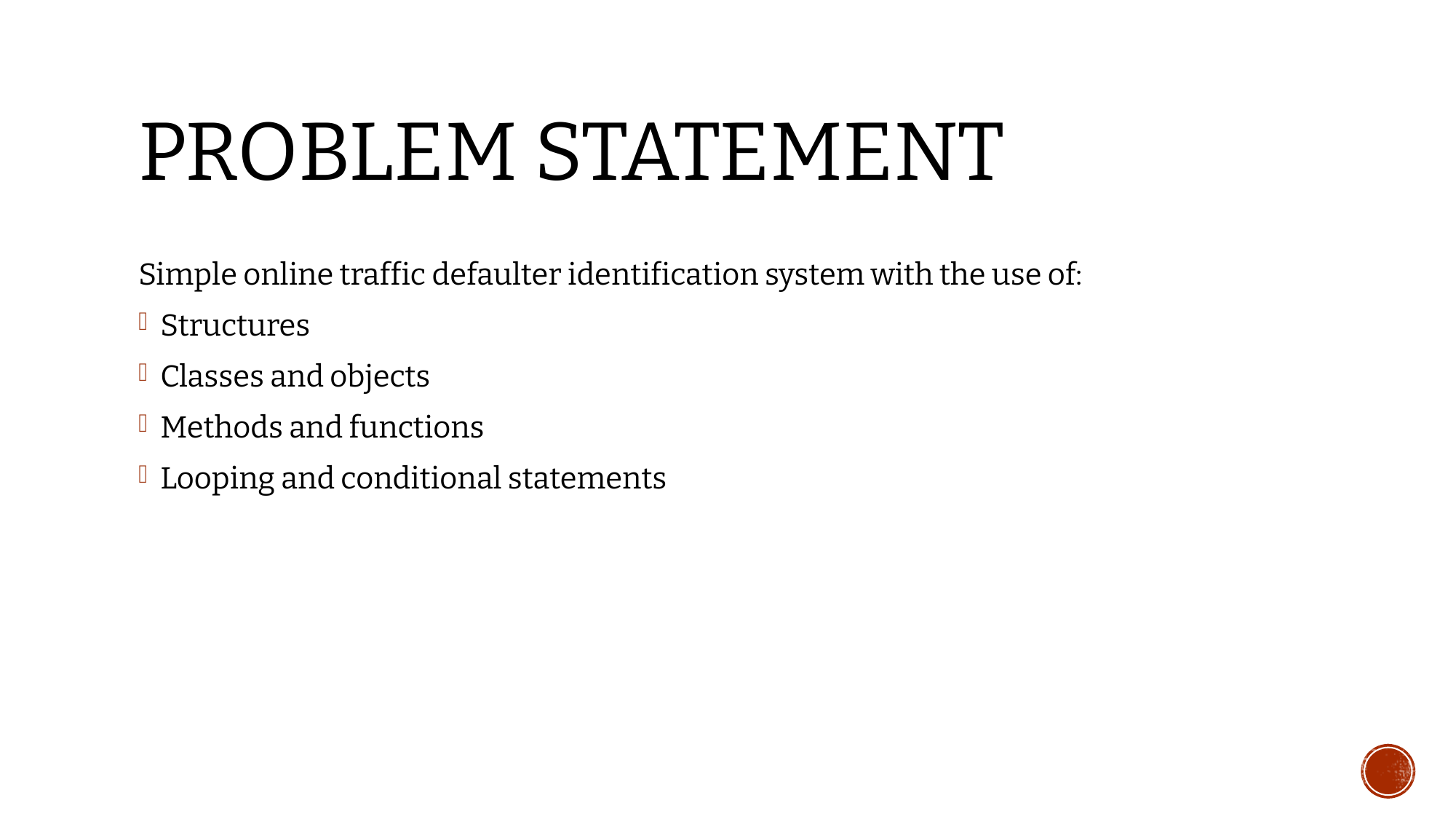

# Problem statement
Simple online traffic defaulter identification system with the use of:
Structures
Classes and objects
Methods and functions
Looping and conditional statements